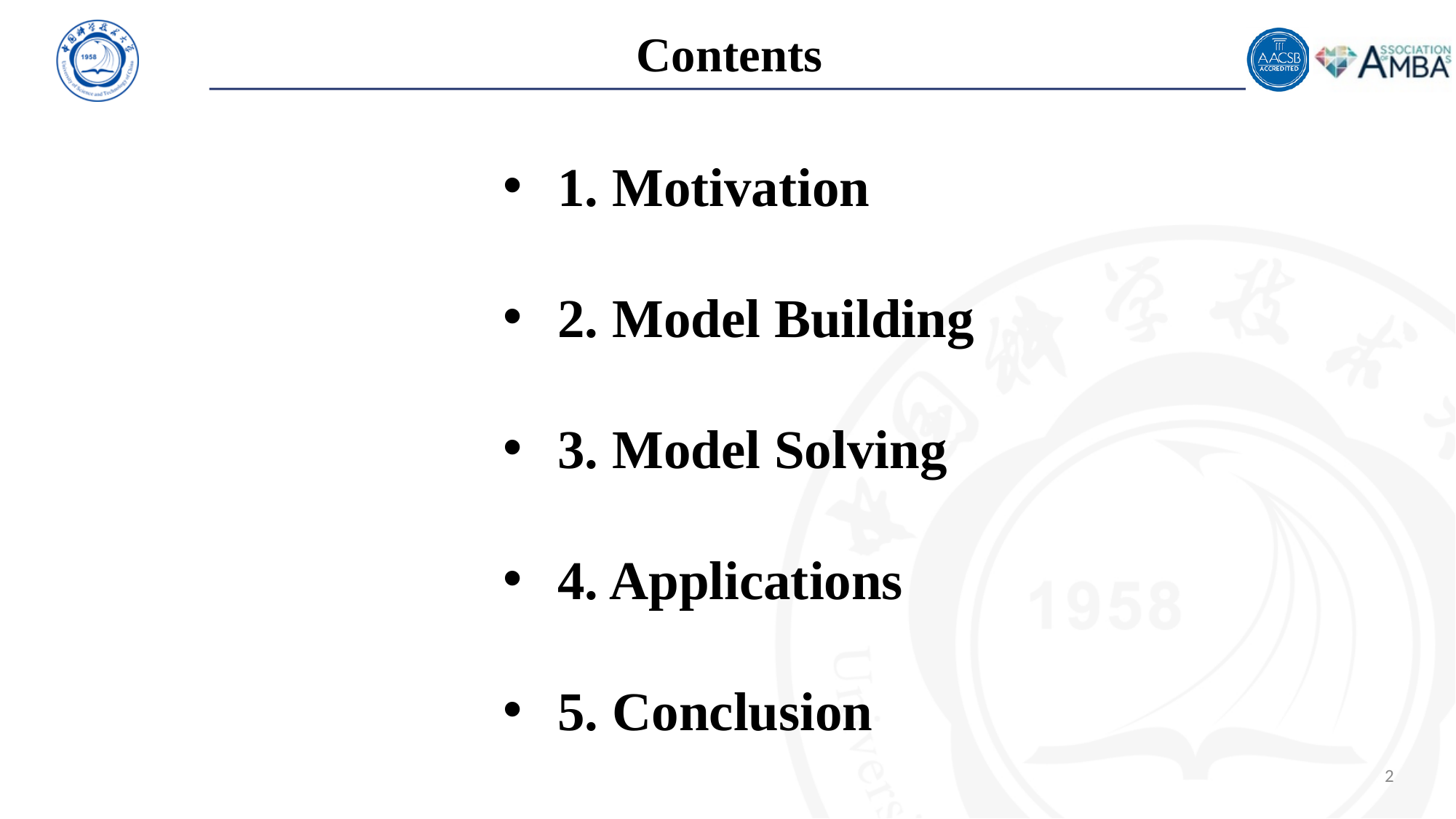

# Contents
1. Motivation

2. Model Building

3. Model Solving

4. Applications

5. Conclusion

2